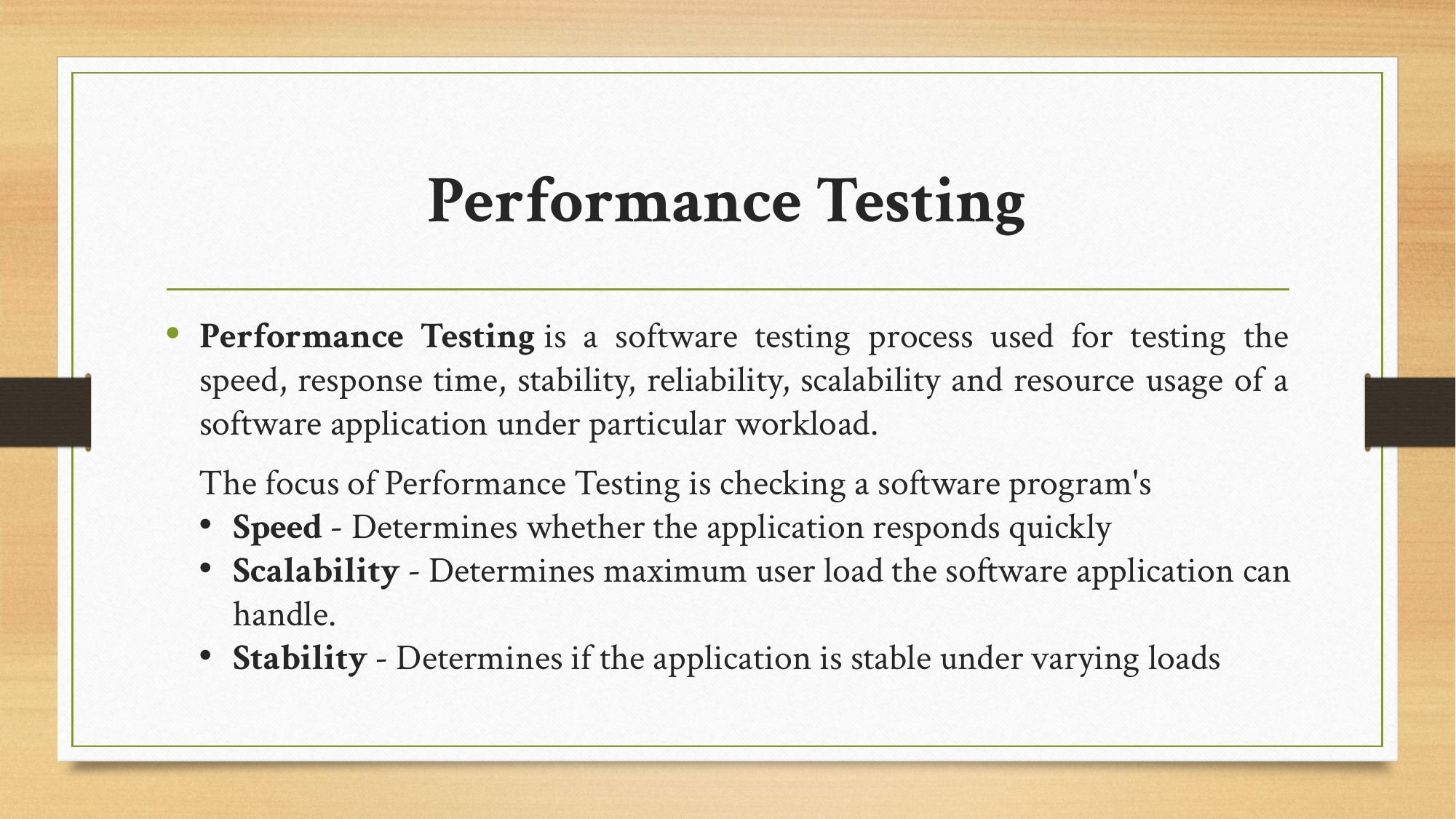

# Performance Testing
Performance Testing is a software testing process used for testing the speed, response time, stability, reliability, scalability and resource usage of a software application under particular workload.

The focus of Performance Testing is checking a software program's
Speed - Determines whether the application responds quickly
Scalability - Determines maximum user load the software application can handle.
Stability - Determines if the application is stable under varying loads